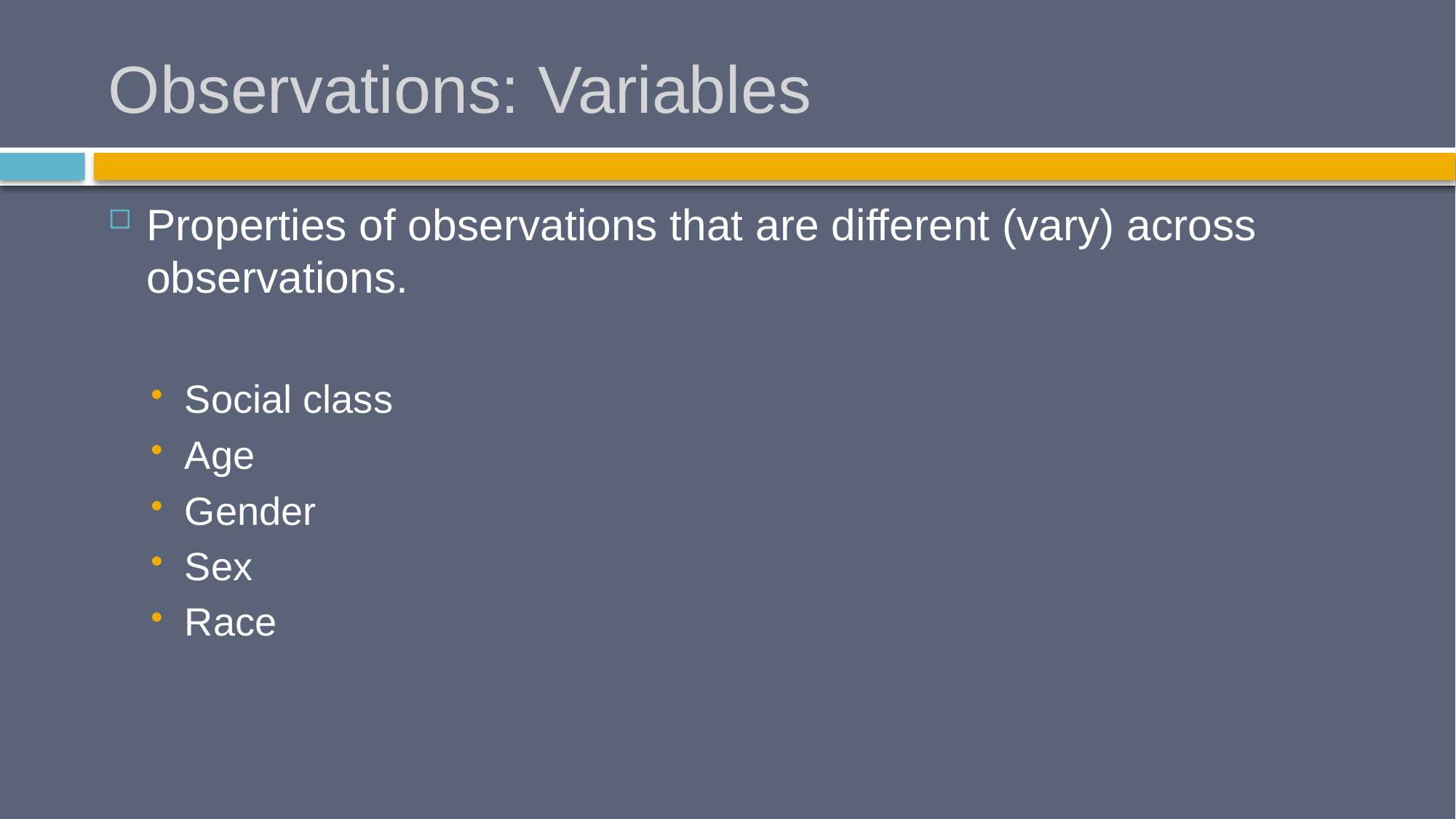

# Observations: Variables
Properties of observations that are different (vary) across observations.

Social class
Age
Gender
Sex
Race